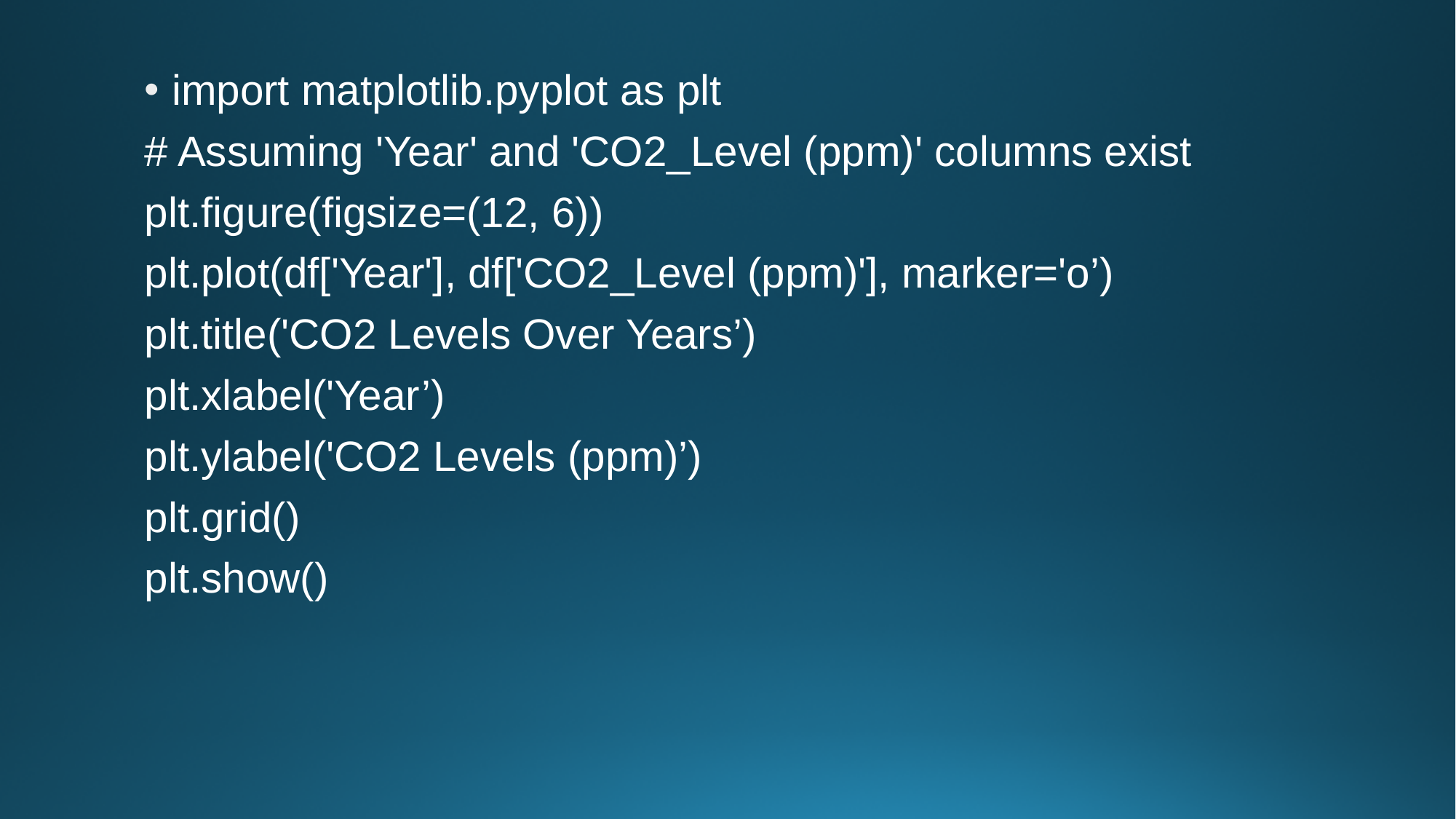

import matplotlib.pyplot as plt
# Assuming 'Year' and 'CO2_Level (ppm)' columns exist
plt.figure(figsize=(12, 6))
plt.plot(df['Year'], df['CO2_Level (ppm)'], marker='o’)
plt.title('CO2 Levels Over Years’)
plt.xlabel('Year’)
plt.ylabel('CO2 Levels (ppm)’)
plt.grid()
plt.show()